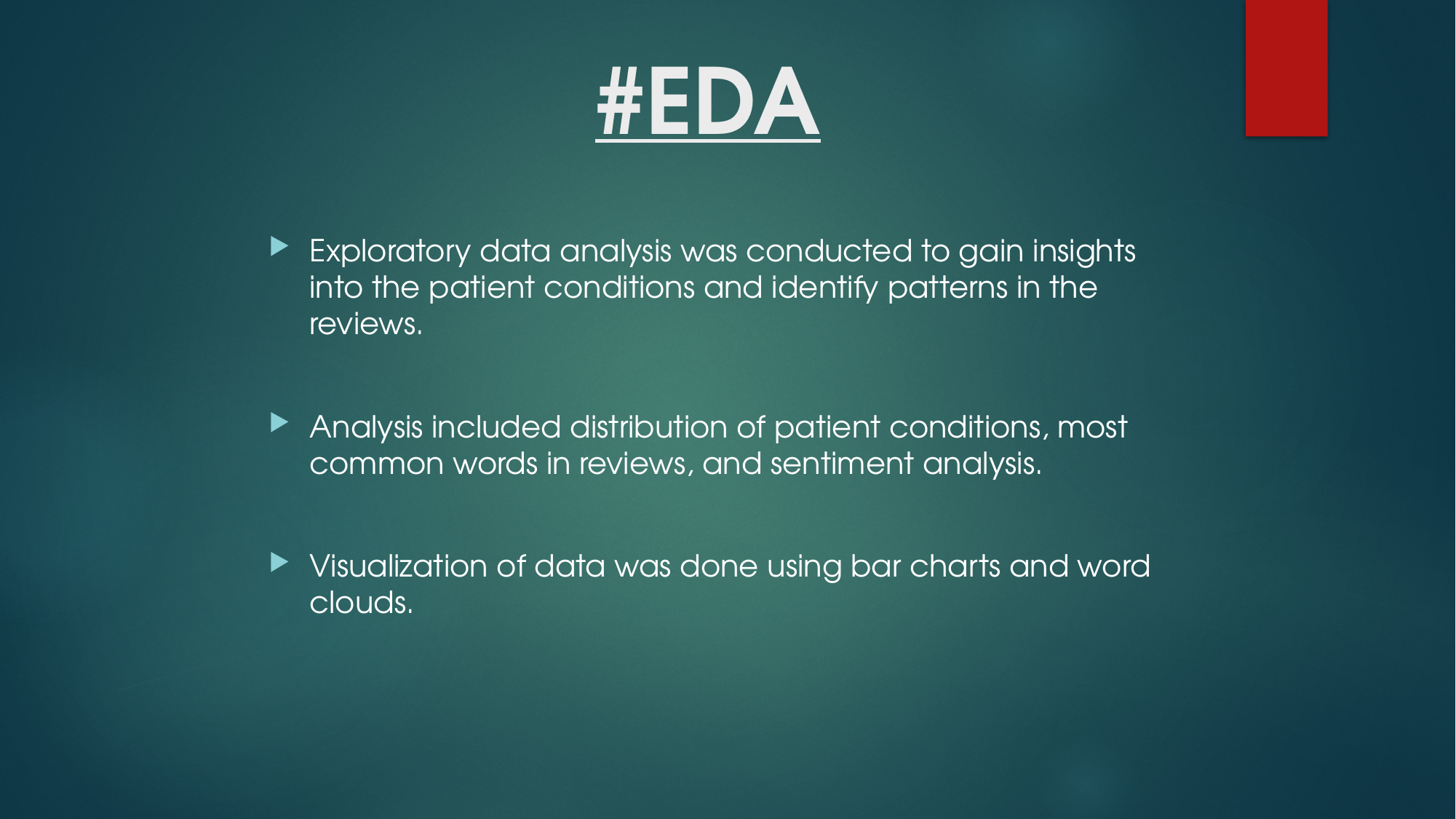

# #EDA
Exploratory data analysis was conducted to gain insights into the patient conditions and identify patterns in the reviews.

Analysis included distribution of patient conditions, most common words in reviews, and sentiment analysis.

Visualization of data was done using bar charts and word clouds.